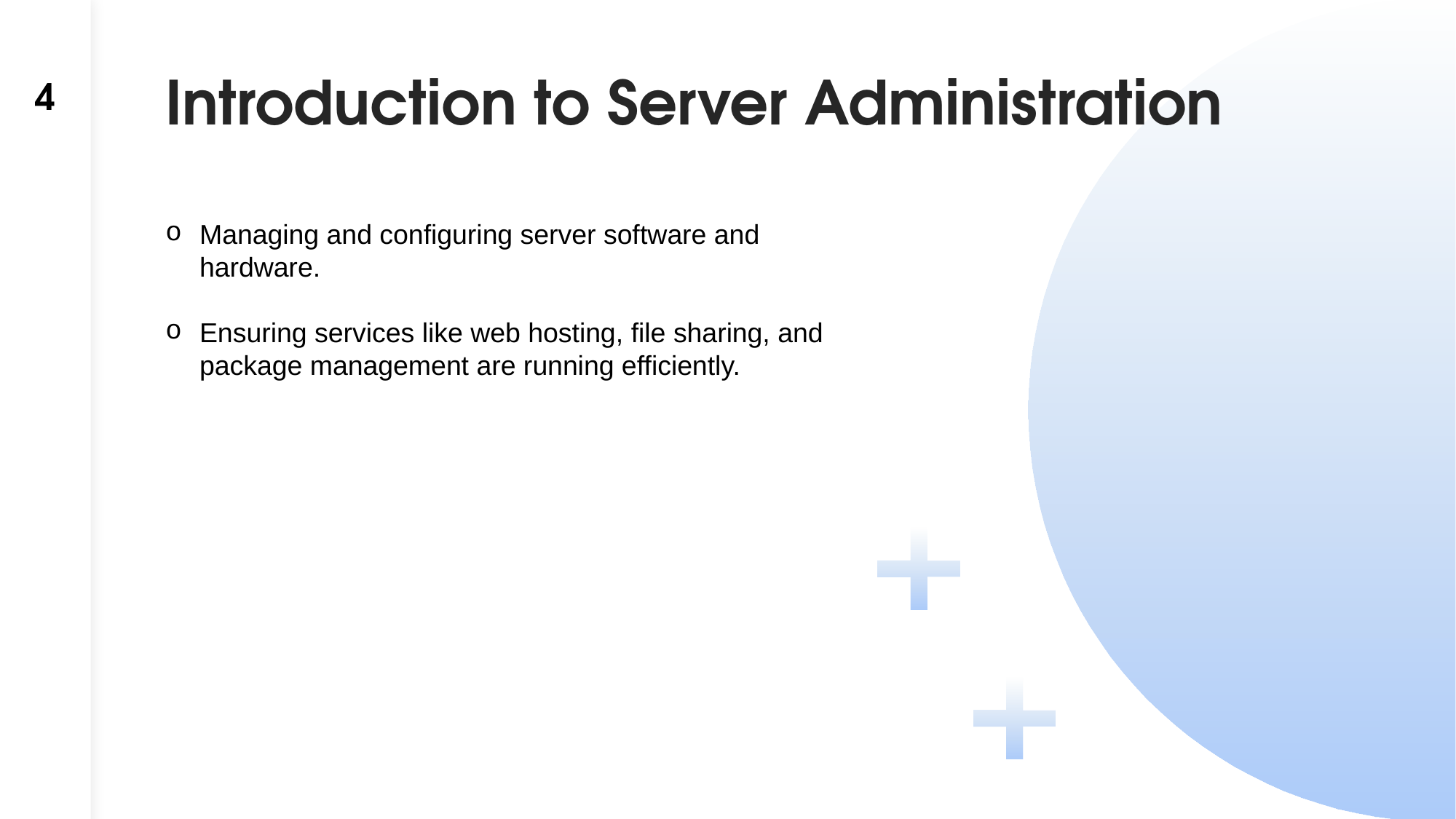

4
# Introduction to Server Administration
Managing and configuring server software and  hardware.

Ensuring services like web hosting, file sharing, and package management are running efficiently.